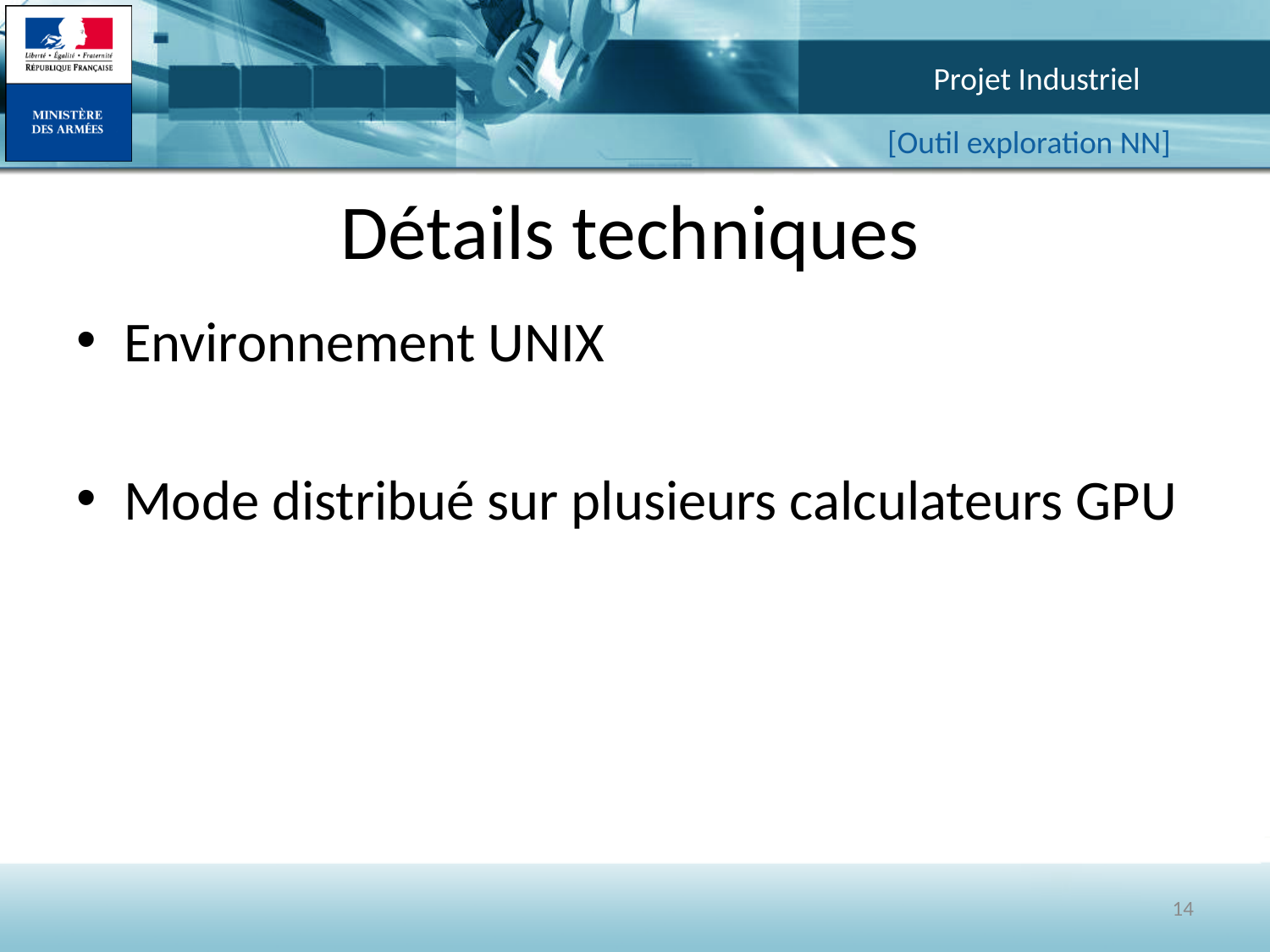

# Détails techniques
Environnement UNIX

Mode distribué sur plusieurs calculateurs GPU
14